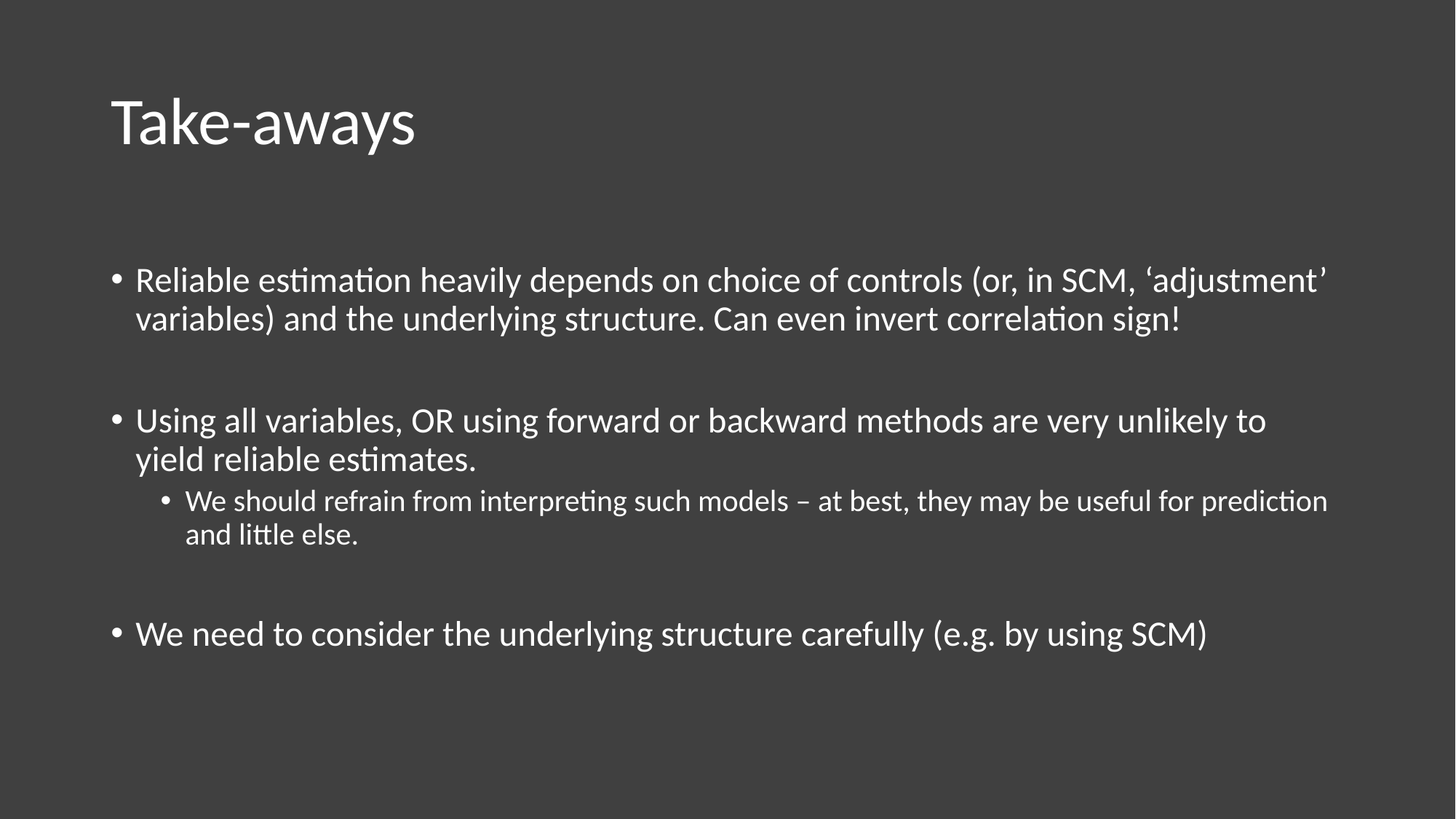

# Take-aways

Reliable estimation heavily depends on choice of controls (or, in SCM, ‘adjustment’ variables) and the underlying structure. Can even invert correlation sign!

Using all variables, OR using forward or backward methods are very unlikely to yield reliable estimates.
We should refrain from interpreting such models – at best, they may be useful for prediction and little else.

We need to consider the underlying structure carefully (e.g. by using SCM)